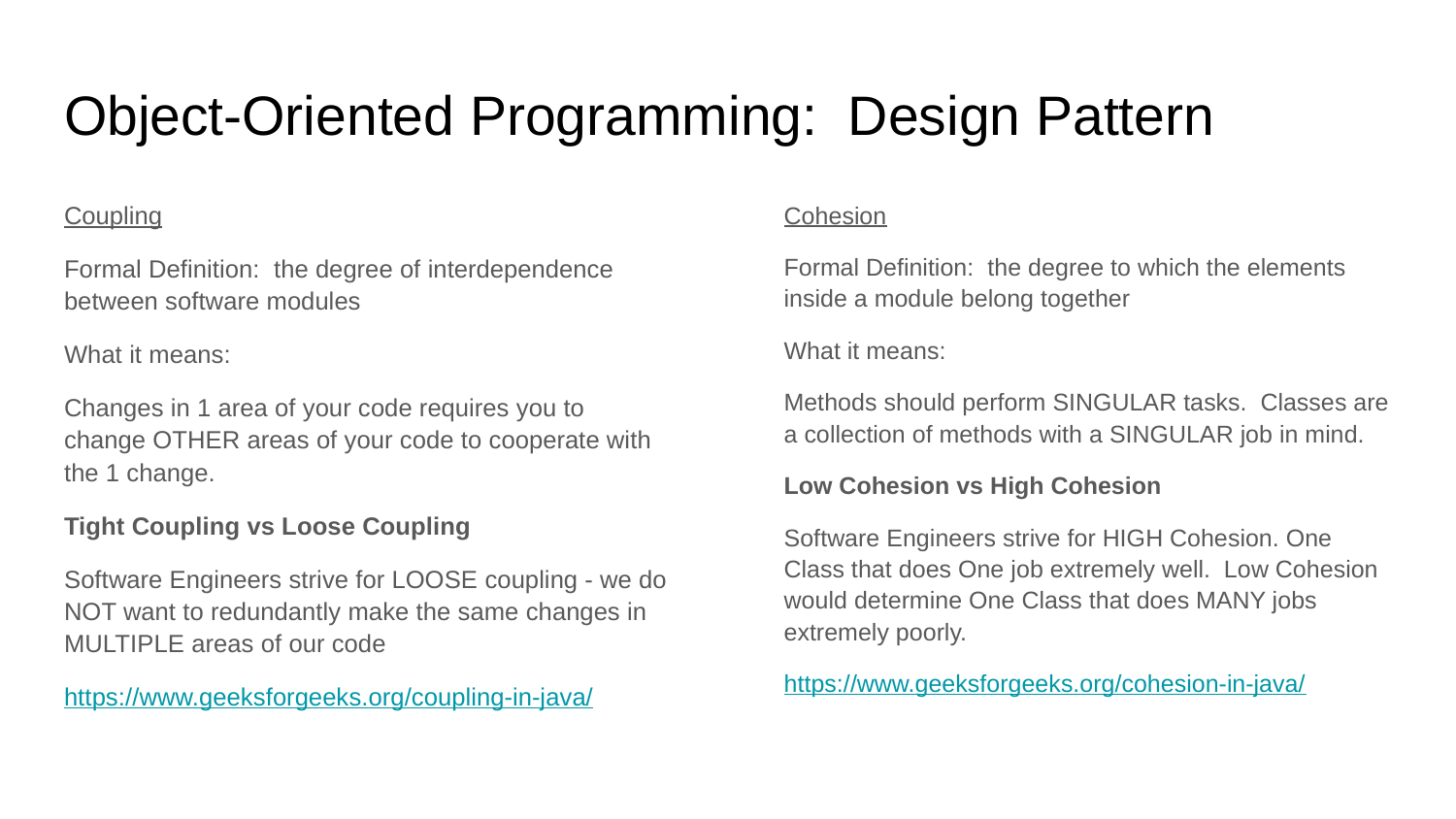

# Object-Oriented Programming:  Design Pattern
Coupling
Formal Definition:  the degree of interdependence between software modules
What it means:
Changes in 1 area of your code requires you to change OTHER areas of your code to cooperate with the 1 change.
Tight Coupling vs Loose Coupling
Software Engineers strive for LOOSE coupling - we do NOT want to redundantly make the same changes in MULTIPLE areas of our code
https://www.geeksforgeeks.org/coupling-in-java/
Cohesion
Formal Definition:  the degree to which the elements inside a module belong together
What it means:
Methods should perform SINGULAR tasks.  Classes are a collection of methods with a SINGULAR job in mind.
Low Cohesion vs High Cohesion
Software Engineers strive for HIGH Cohesion. One Class that does One job extremely well.  Low Cohesion would determine One Class that does MANY jobs extremely poorly.
https://www.geeksforgeeks.org/cohesion-in-java/